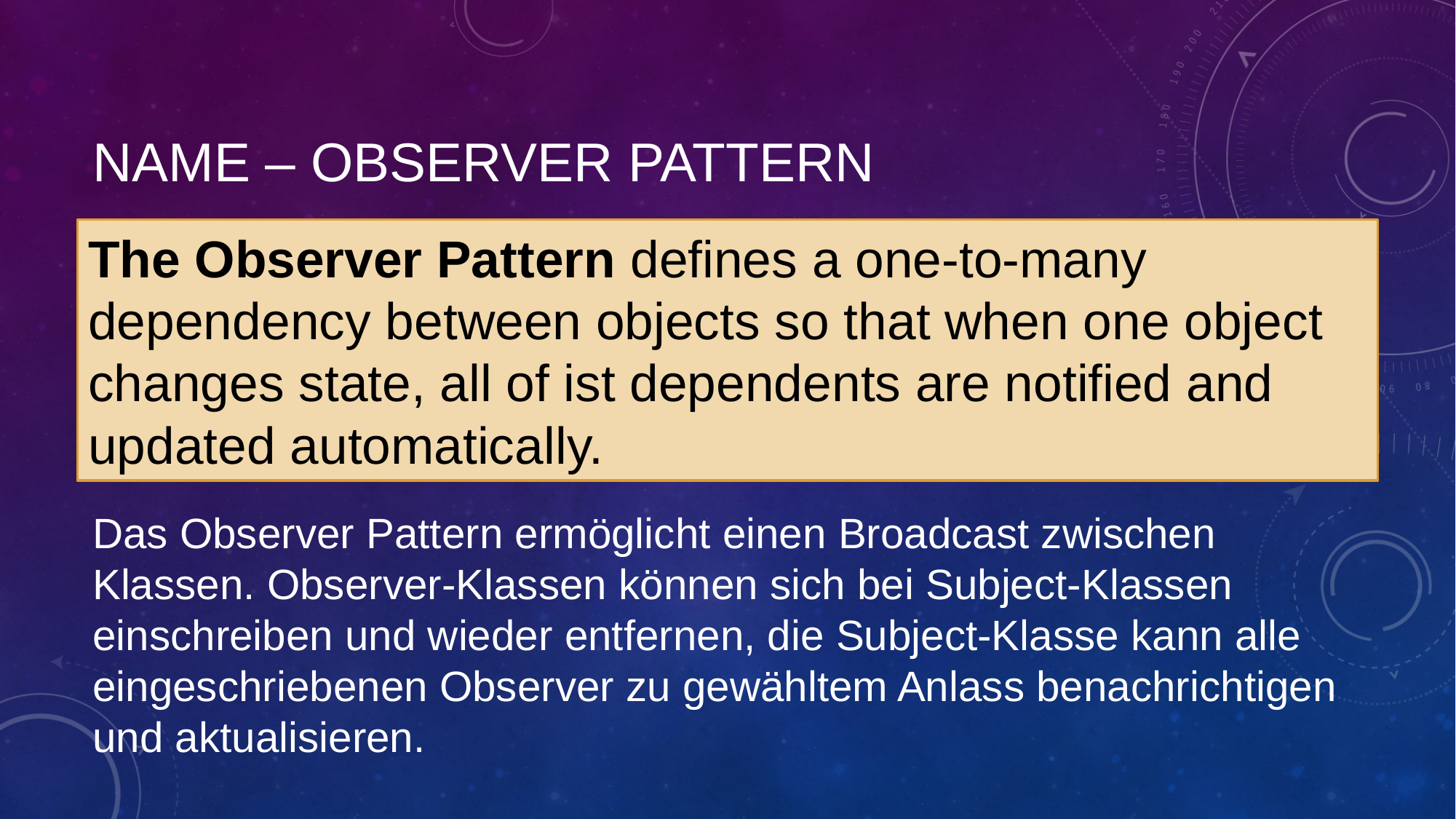

# Name – Observer Pattern
The Observer Pattern defines a one-to-many dependency between objects so that when one object changes state, all of ist dependents are notified and updated automatically.
Das Observer Pattern ermöglicht einen Broadcast zwischen Klassen. Observer-Klassen können sich bei Subject-Klassen einschreiben und wieder entfernen, die Subject-Klasse kann alle eingeschriebenen Observer zu gewähltem Anlass benachrichtigen und aktualisieren.